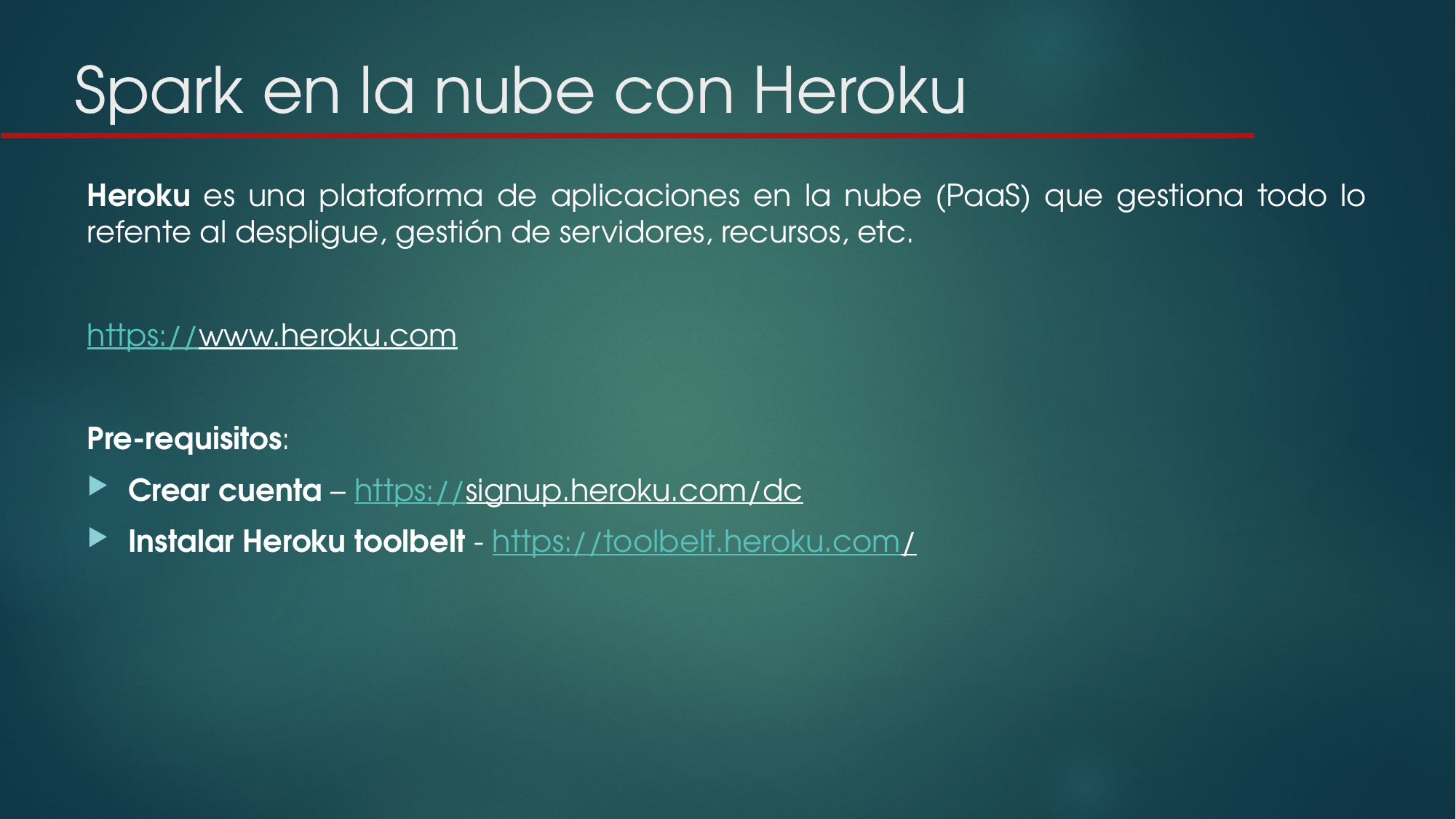

Spark en la nube con Heroku
Heroku es una plataforma de aplicaciones en la nube (PaaS) que gestiona todo lo refente al despligue, gestión de servidores, recursos, etc.

https://www.heroku.com

Pre-requisitos:
Crear cuenta – https://signup.heroku.com/dc
Instalar Heroku toolbelt - https://toolbelt.heroku.com/